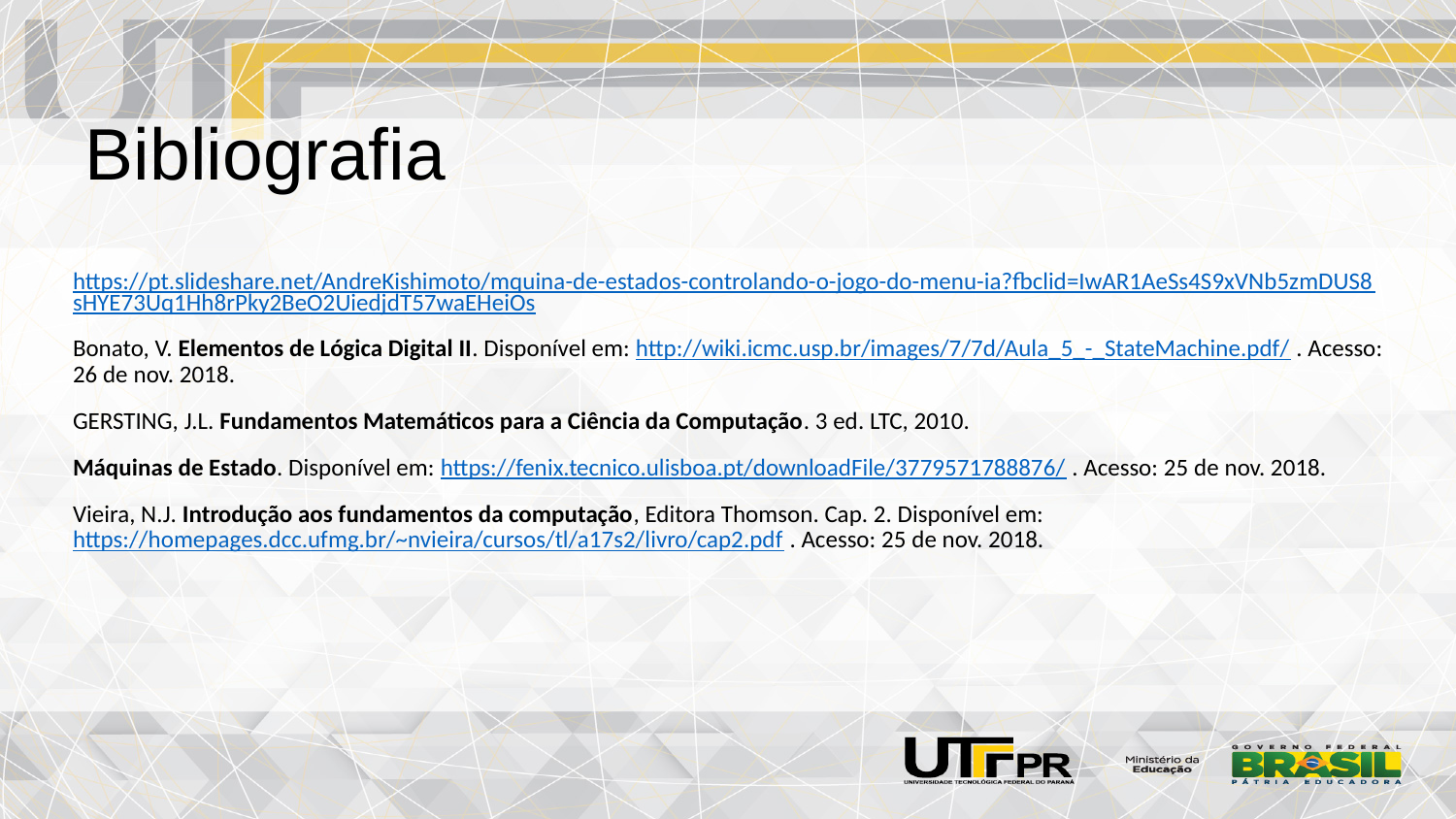

# Bibliografia
https://pt.slideshare.net/AndreKishimoto/mquina-de-estados-controlando-o-jogo-do-menu-ia?fbclid=IwAR1AeSs4S9xVNb5zmDUS8sHYE73Uq1Hh8rPky2BeO2UiedjdT57waEHeiOs
Bonato, V. Elementos de Lógica Digital II. Disponível em: http://wiki.icmc.usp.br/images/7/7d/Aula_5_-_StateMachine.pdf/ . Acesso: 26 de nov. 2018.
GERSTING, J.L. Fundamentos Matemáticos para a Ciência da Computação. 3 ed. LTC, 2010.
Máquinas de Estado. Disponível em: https://fenix.tecnico.ulisboa.pt/downloadFile/3779571788876/ . Acesso: 25 de nov. 2018.
Vieira, N.J. Introdução aos fundamentos da computação, Editora Thomson. Cap. 2. Disponível em: https://homepages.dcc.ufmg.br/~nvieira/cursos/tl/a17s2/livro/cap2.pdf . Acesso: 25 de nov. 2018.